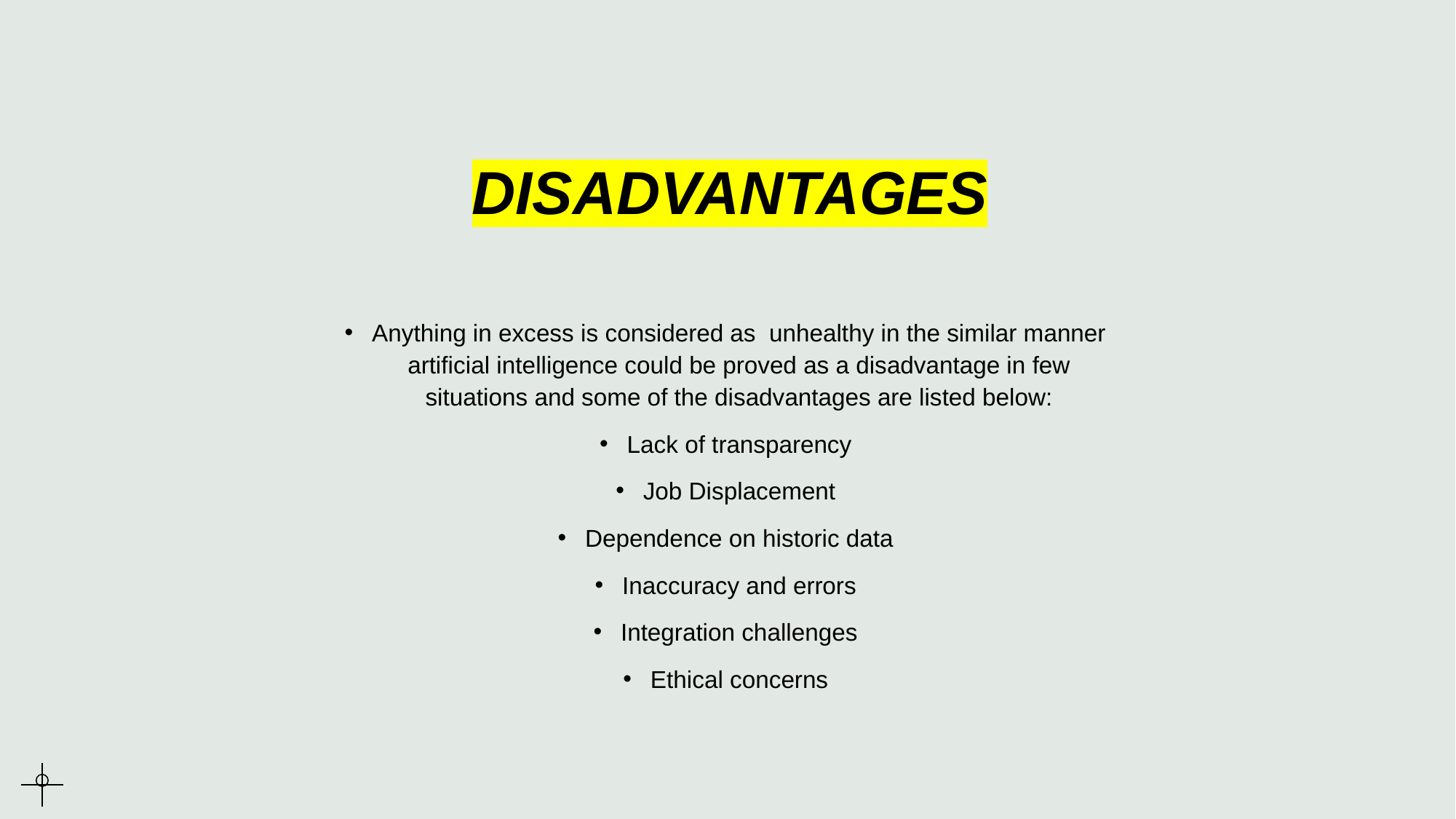

# DISADVANTAGES
Anything in excess is considered as  unhealthy in the similar manner artificial intelligence could be proved as a disadvantage in few situations and some of the disadvantages are listed below:
Lack of transparency
Job Displacement
Dependence on historic data
Inaccuracy and errors
Integration challenges
Ethical concerns